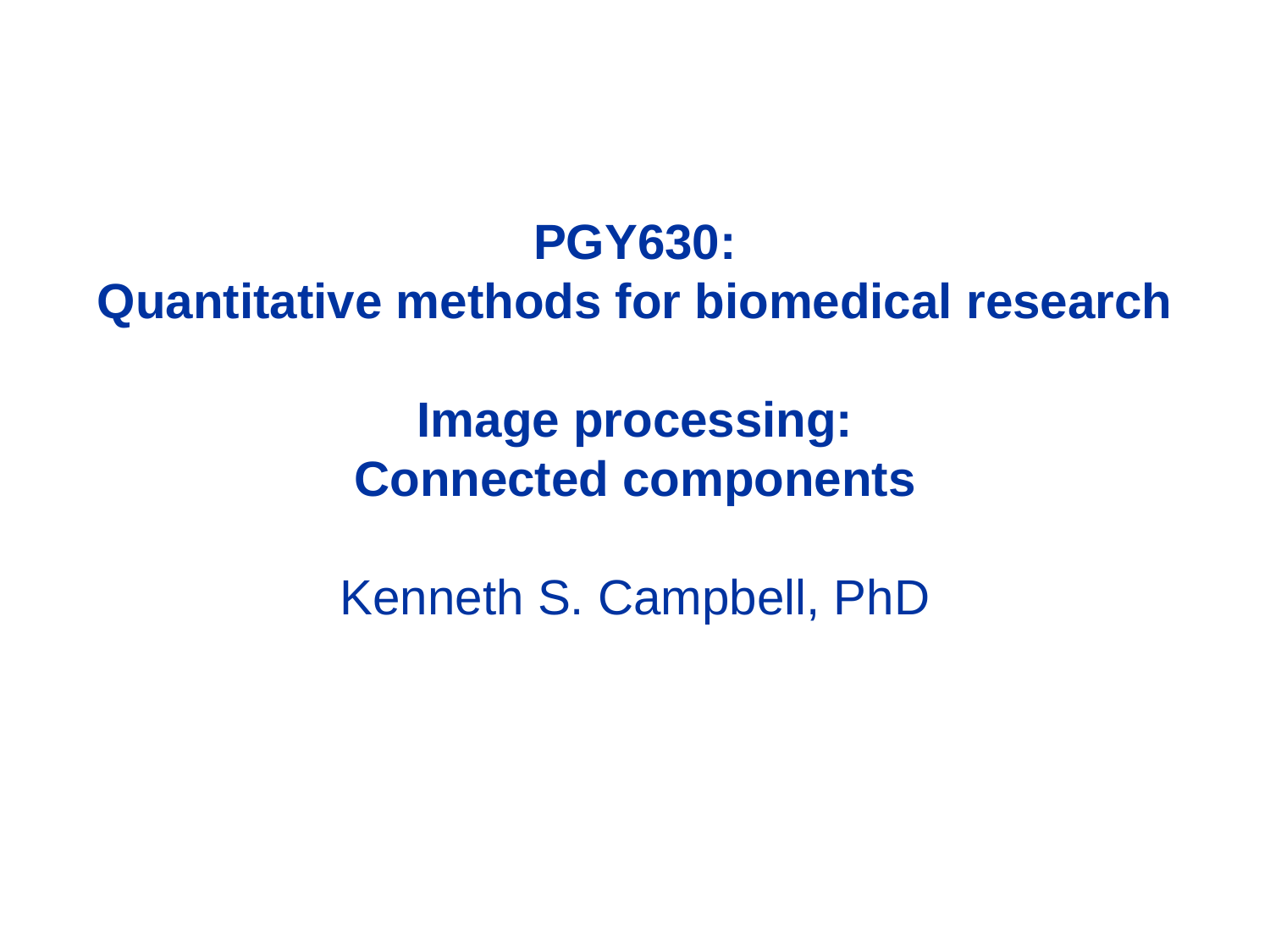

# PGY630: Quantitative methods for biomedical research Image processing: Connected components Kenneth S. Campbell, PhD